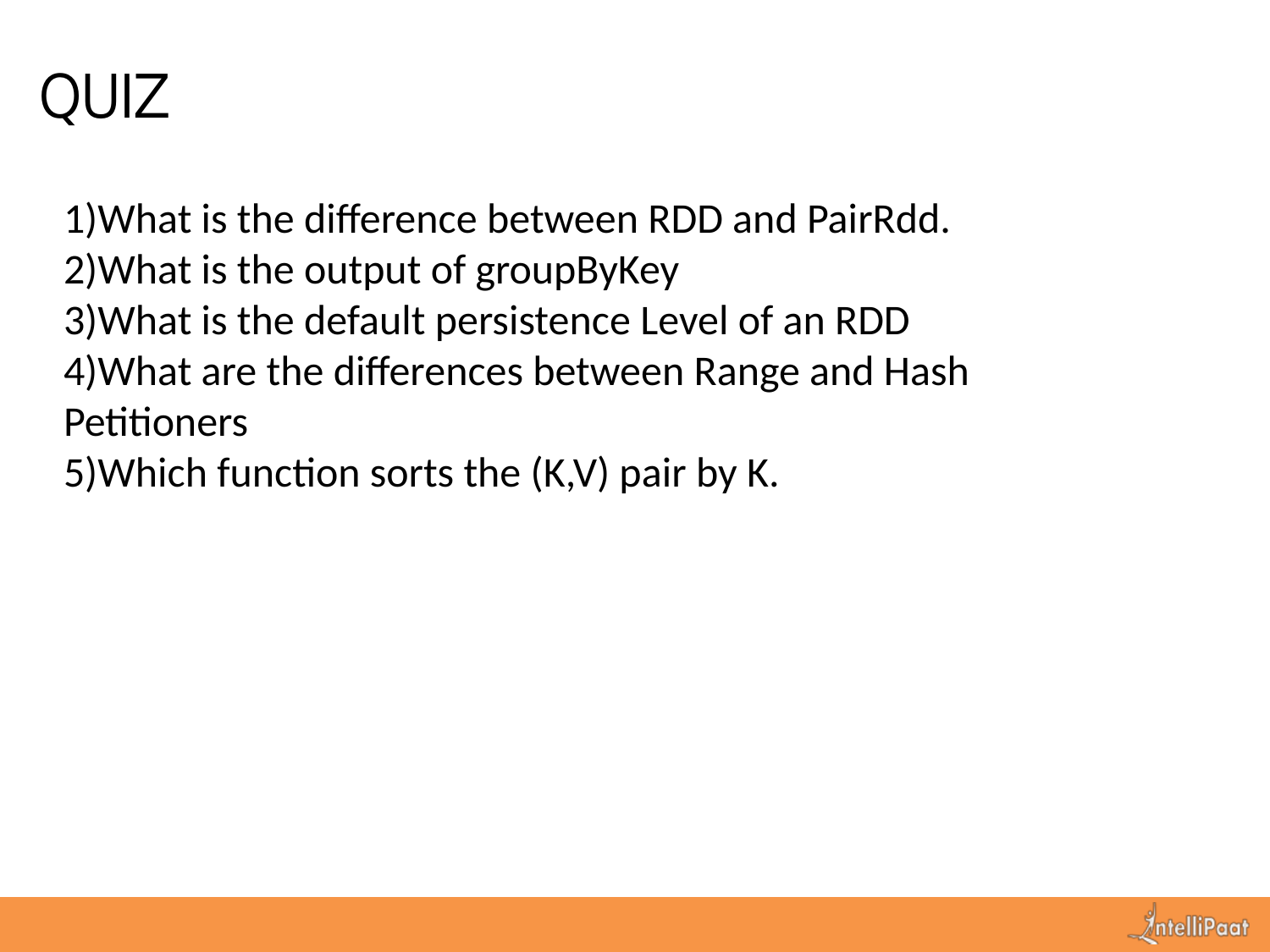

# QUIZ
1)What is the difference between RDD and PairRdd.
2)What is the output of groupByKey
3)What is the default persistence Level of an RDD
4)What are the differences between Range and Hash Petitioners
5)Which function sorts the (K,V) pair by K.